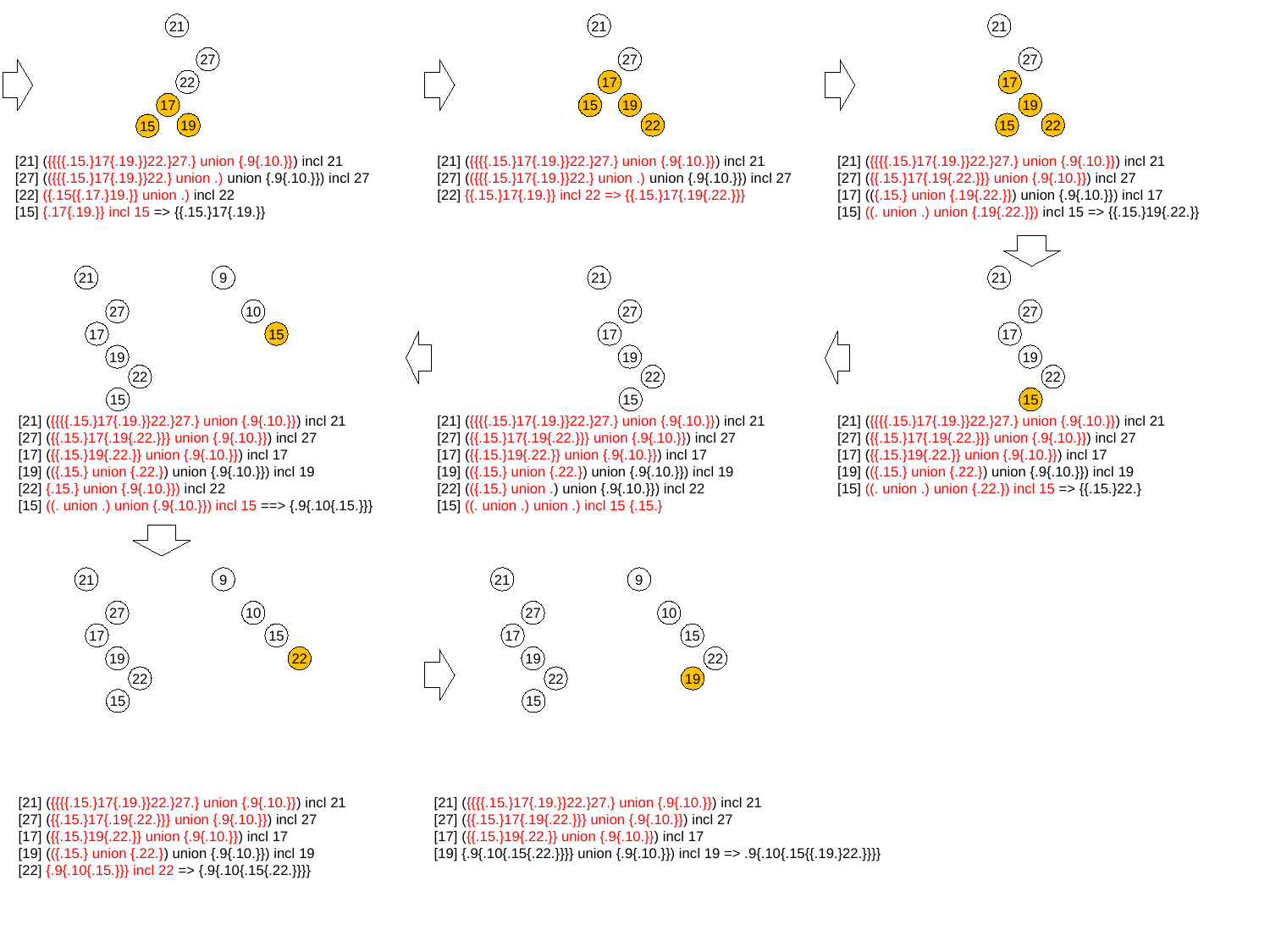

21
27
22
17
19
15
21
27
17
19
15
22
21
27
17
19
15
22

[21] ({{{{.15.}17{.19.}}22.}27.} union {.9{.10.}}) incl 21
[27] (({{{.15.}17{.19.}}22.} union .) union {.9{.10.}}) incl 27
[22] ({.15{{.17.}19.}} union .) incl 22
[15] {.17{.19.}} incl 15 => {{.15.}17{.19.}}
[21] ({{{{.15.}17{.19.}}22.}27.} union {.9{.10.}}) incl 21
[27] (({{{.15.}17{.19.}}22.} union .) union {.9{.10.}}) incl 27
[22] {{.15.}17{.19.}} incl 22 => {{.15.}17{.19{.22.}}}
[21] ({{{{.15.}17{.19.}}22.}27.} union {.9{.10.}}) incl 21
[27] ({{.15.}17{.19{.22.}}} union {.9{.10.}}) incl 27
[17] (({.15.} union {.19{.22.}}) union {.9{.10.}}) incl 17
[15] ((. union .) union {.19{.22.}}) incl 15 => {{.15.}19{.22.}}

21
9
27
10
17
15
19
22
15
21
27
17
19
22
15
21
27
17
19
22
15

[21] ({{{{.15.}17{.19.}}22.}27.} union {.9{.10.}}) incl 21
[27] ({{.15.}17{.19{.22.}}} union {.9{.10.}}) incl 27
[17] ({{.15.}19{.22.}} union {.9{.10.}}) incl 17
[19] (({.15.} union {.22.}) union {.9{.10.}}) incl 19
[22] {.15.} union {.9{.10.}}) incl 22
[15] ((. union .) union {.9{.10.}}) incl 15 ==> {.9{.10{.15.}}}
[21] ({{{{.15.}17{.19.}}22.}27.} union {.9{.10.}}) incl 21
[27] ({{.15.}17{.19{.22.}}} union {.9{.10.}}) incl 27
[17] ({{.15.}19{.22.}} union {.9{.10.}}) incl 17
[19] (({.15.} union {.22.}) union {.9{.10.}}) incl 19
[22] (({.15.} union .) union {.9{.10.}}) incl 22
[15] ((. union .) union .) incl 15 {.15.}
[21] ({{{{.15.}17{.19.}}22.}27.} union {.9{.10.}}) incl 21
[27] ({{.15.}17{.19{.22.}}} union {.9{.10.}}) incl 27
[17] ({{.15.}19{.22.}} union {.9{.10.}}) incl 17
[19] (({.15.} union {.22.}) union {.9{.10.}}) incl 19
[15] ((. union .) union {.22.}) incl 15 => {{.15.}22.}

21
9
27
10
17
15
22
19
22
15
21
9
27
10
17
15
22
19
22
19
15

[21] ({{{{.15.}17{.19.}}22.}27.} union {.9{.10.}}) incl 21
[27] ({{.15.}17{.19{.22.}}} union {.9{.10.}}) incl 27
[17] ({{.15.}19{.22.}} union {.9{.10.}}) incl 17
[19] (({.15.} union {.22.}) union {.9{.10.}}) incl 19
[22] {.9{.10{.15.}}} incl 22 => {.9{.10{.15{.22.}}}}
[21] ({{{{.15.}17{.19.}}22.}27.} union {.9{.10.}}) incl 21
[27] ({{.15.}17{.19{.22.}}} union {.9{.10.}}) incl 27
[17] ({{.15.}19{.22.}} union {.9{.10.}}) incl 17
[19] {.9{.10{.15{.22.}}}} union {.9{.10.}}) incl 19 => .9{.10{.15{{.19.}22.}}}}